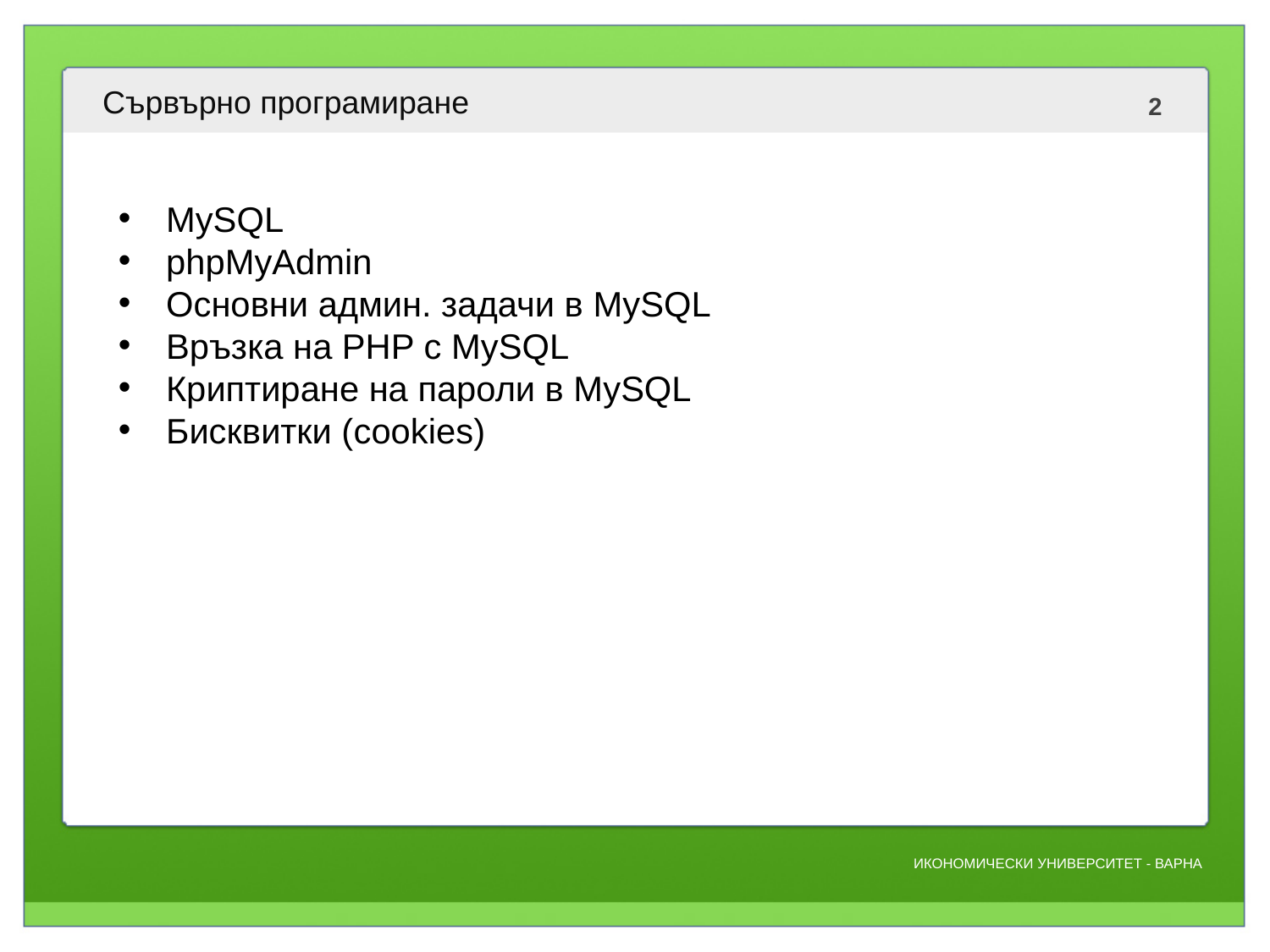

Сървърно програмиране
MySQL
phpMyAdmin
Основни админ. задачи в MySQL
Връзка на PHP с MySQL
Криптиране на пароли в MySQL
Бисквитки (cookies)